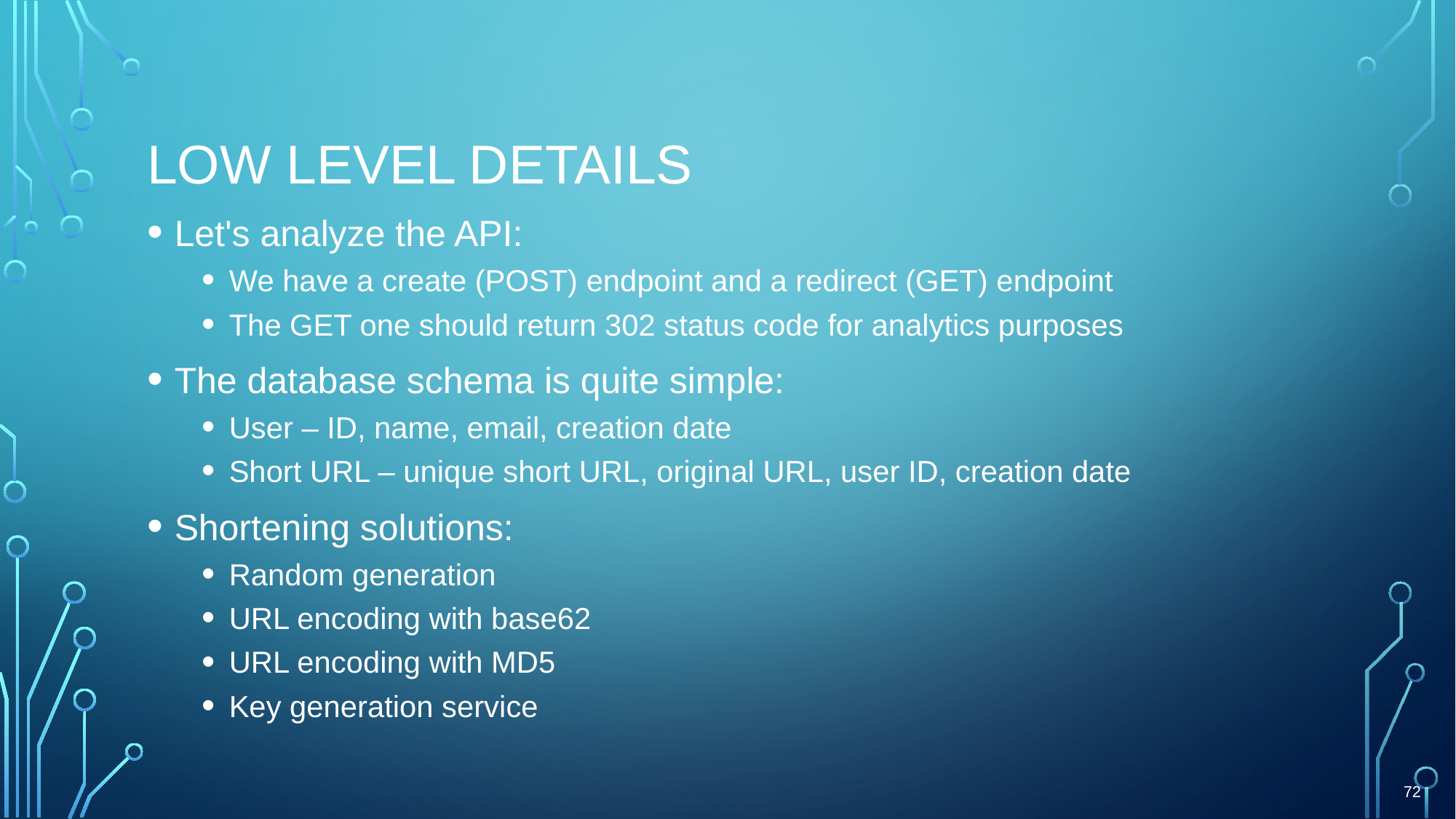

# Low level details
Let's analyze the API:
We have a create (POST) endpoint and a redirect (GET) endpoint
The GET one should return 302 status code for analytics purposes
The database schema is quite simple:
User – ID, name, email, creation date
Short URL – unique short URL, original URL, user ID, creation date
Shortening solutions:
Random generation
URL encoding with base62
URL encoding with MD5
Key generation service

72